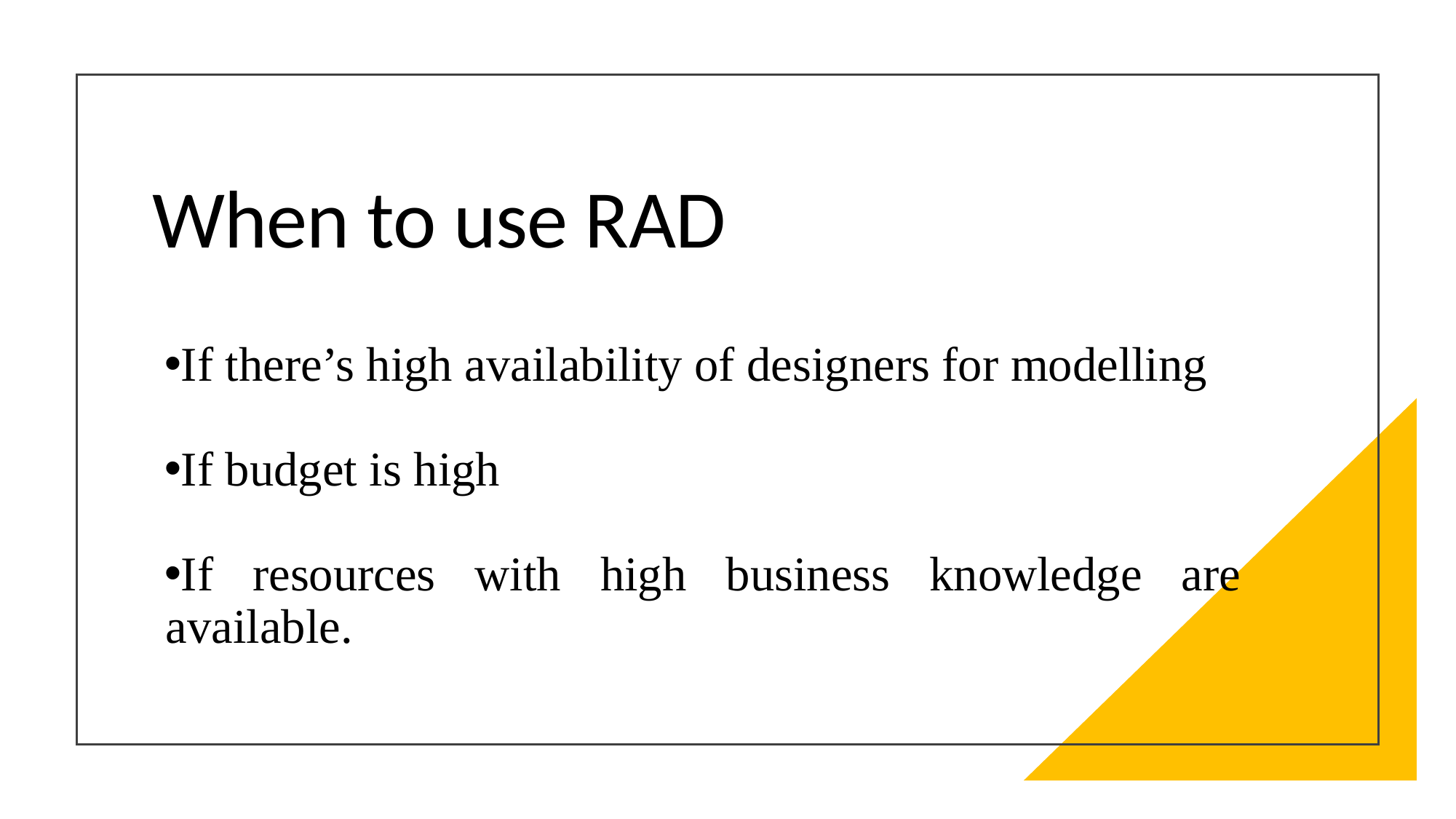

# When to use RAD
If there’s high availability of designers for modelling

If budget is high

If resources with high business knowledge are available.